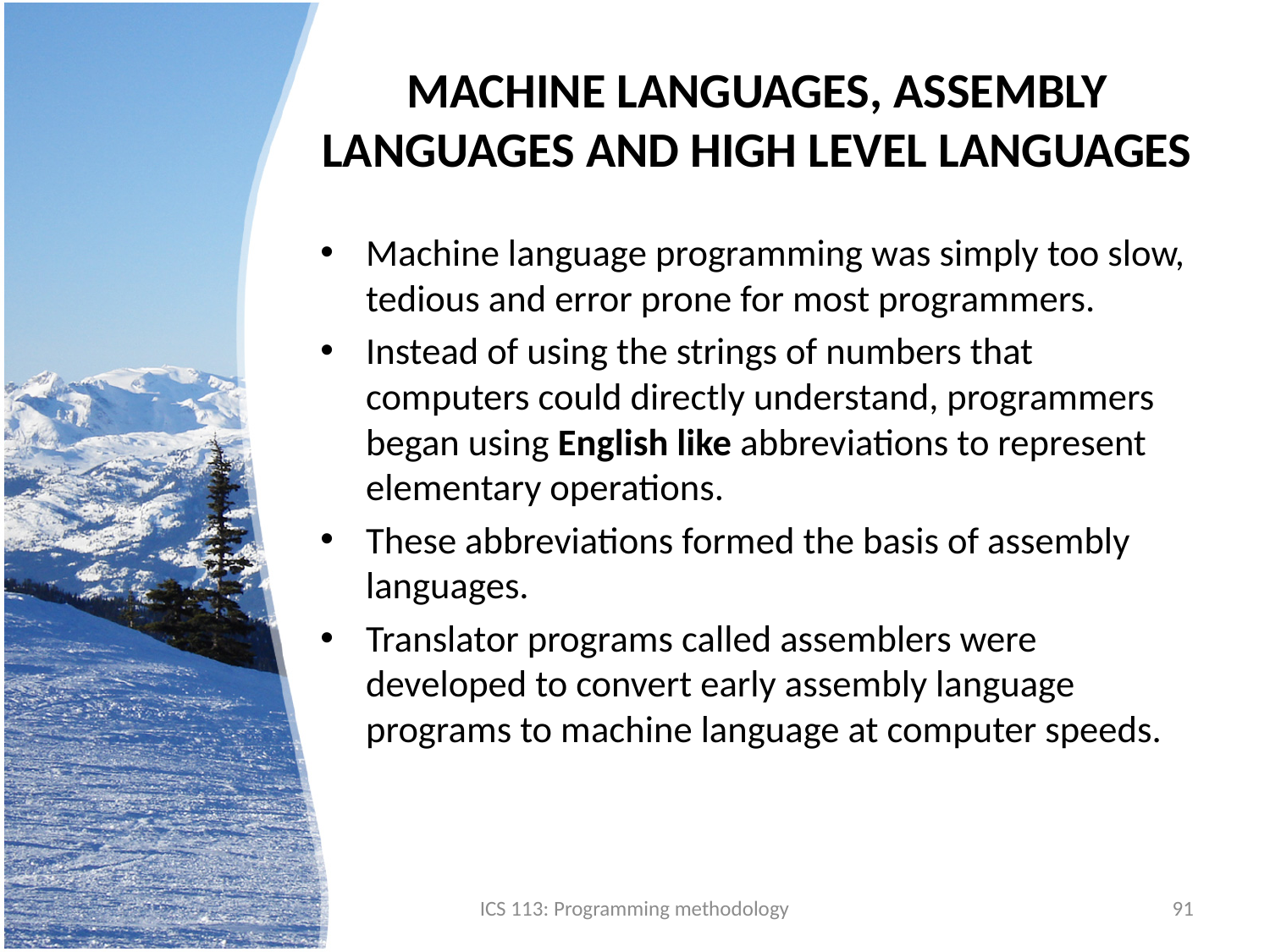

# MACHINE LANGUAGES, ASSEMBLY LANGUAGES AND HIGH LEVEL LANGUAGES
Machine language programming was simply too slow, tedious and error prone for most programmers.
Instead of using the strings of numbers that computers could directly understand, programmers began using English like abbreviations to represent elementary operations.
These abbreviations formed the basis of assembly languages.
Translator programs called assemblers were developed to convert early assembly language programs to machine language at computer speeds.

ICS 113: Programming methodology
91